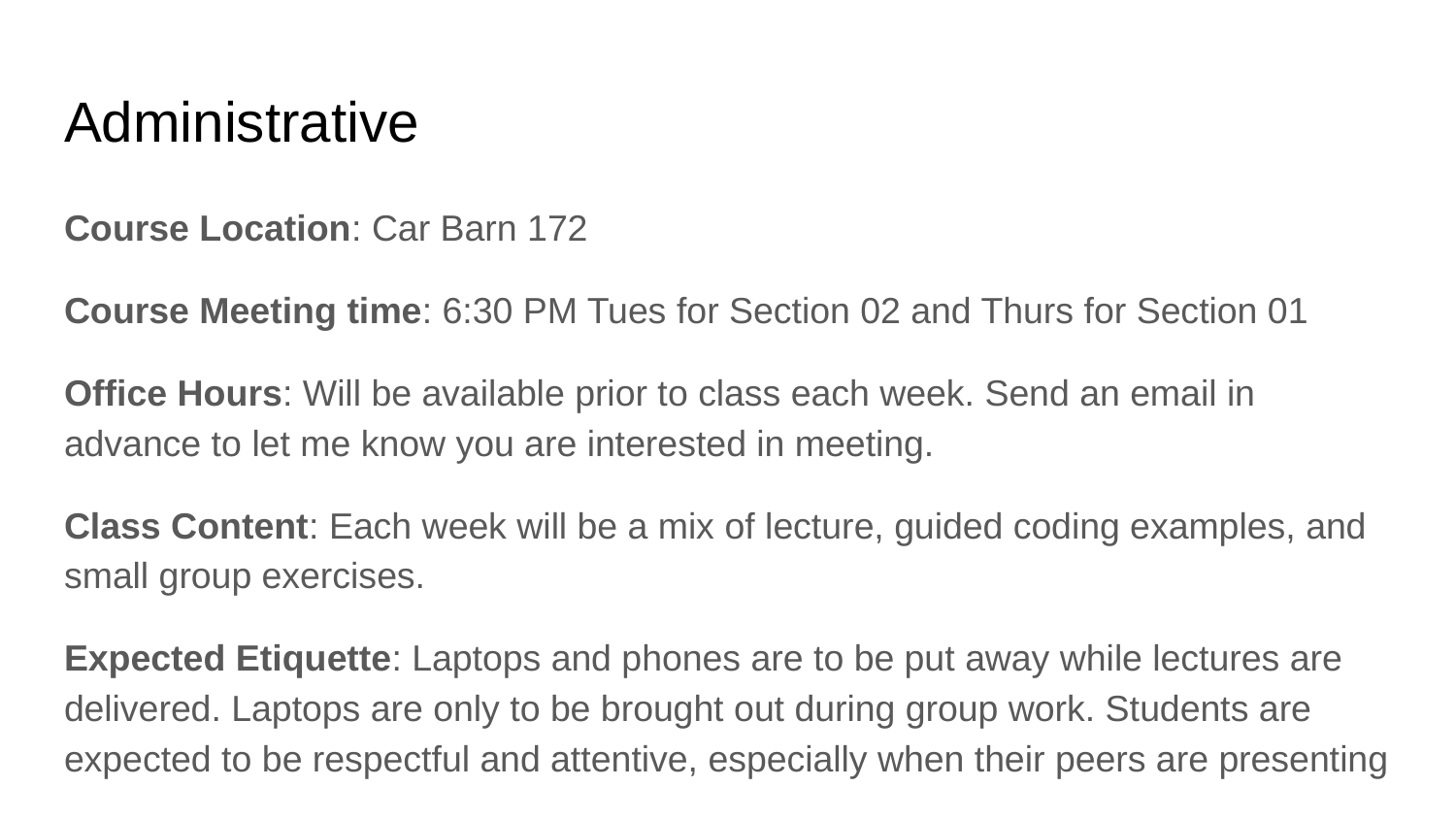

# Administrative
Course Location: Car Barn 172
Course Meeting time: 6:30 PM Tues for Section 02 and Thurs for Section 01
Office Hours: Will be available prior to class each week. Send an email in advance to let me know you are interested in meeting.
Class Content: Each week will be a mix of lecture, guided coding examples, and small group exercises.
Expected Etiquette: Laptops and phones are to be put away while lectures are delivered. Laptops are only to be brought out during group work. Students are expected to be respectful and attentive, especially when their peers are presenting